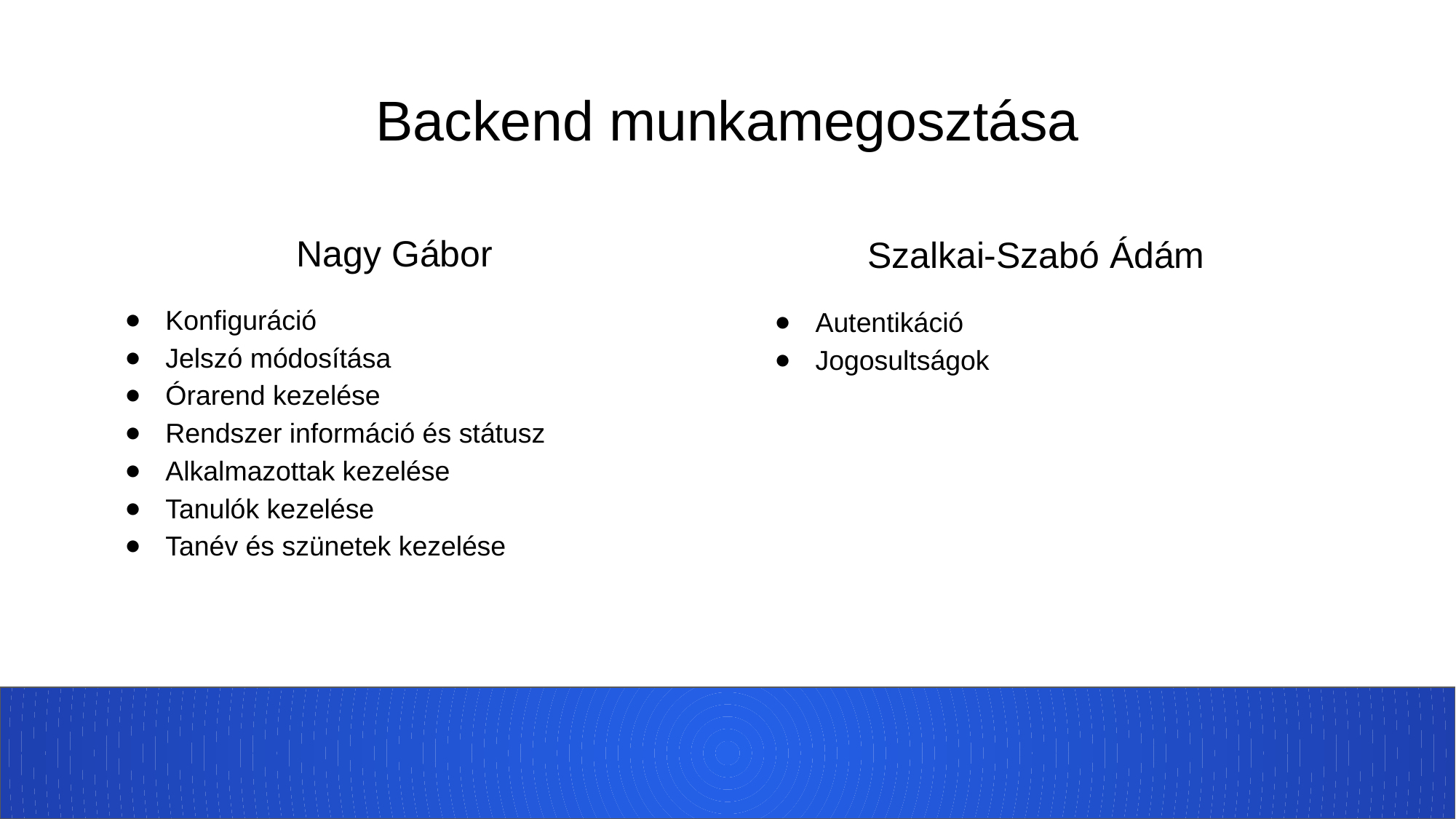

# Backend munkamegosztása
Nagy Gábor
Konfiguráció
Jelszó módosítása
Órarend kezelése
Rendszer információ és státusz
Alkalmazottak kezelése
Tanulók kezelése
Tanév és szünetek kezelése

Szalkai-Szabó Ádám
Autentikáció
Jogosultságok